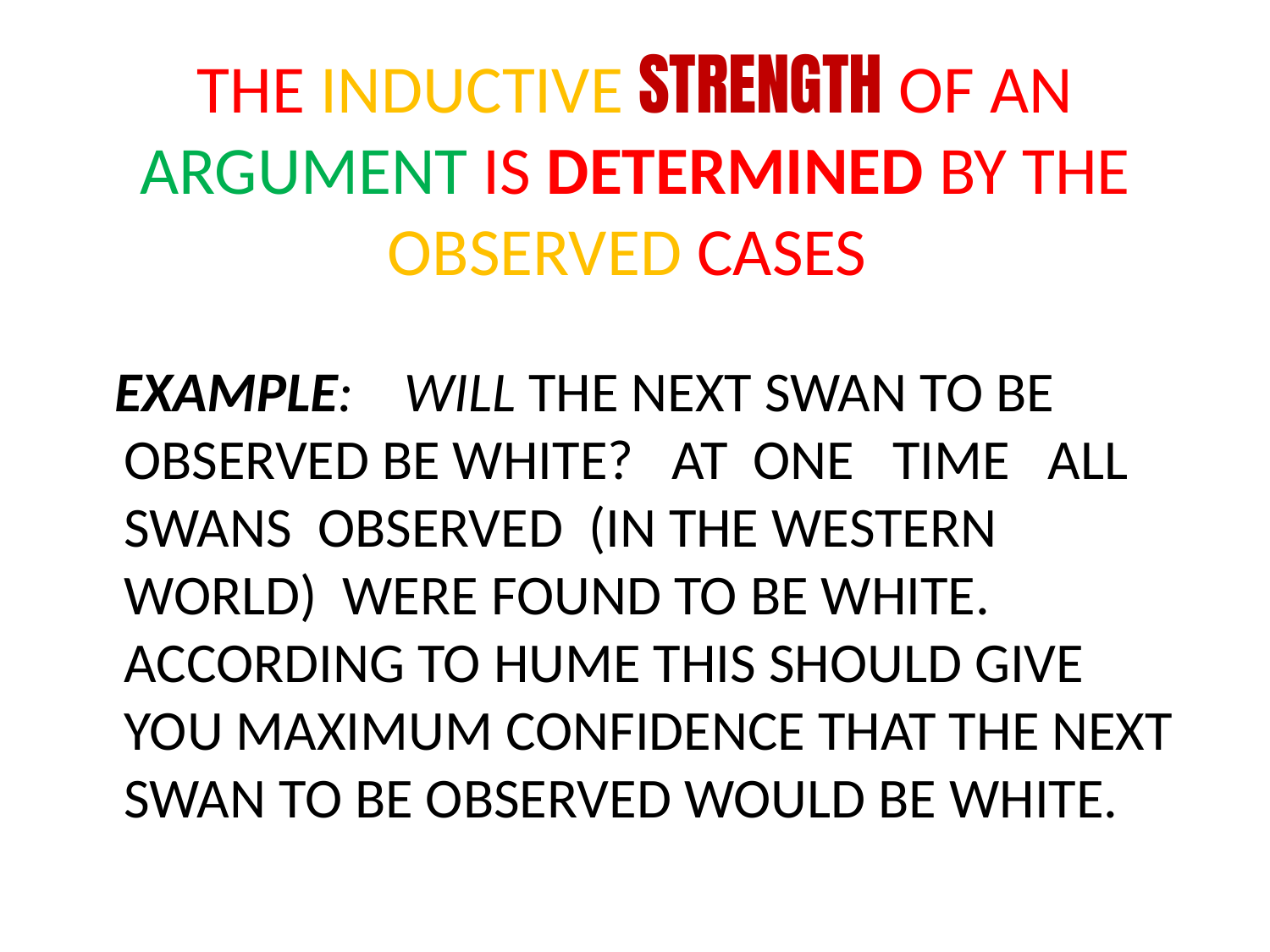

# THE INDUCTIVE STRENGTH OF AN ARGUMENT IS DETERMINED BY THE OBSERVED CASES
   EXAMPLE:    WILL THE NEXT SWAN TO BE OBSERVED BE WHITE?   AT  ONE   TIME   ALL SWANS  OBSERVED  (IN THE WESTERN WORLD)  WERE FOUND TO BE WHITE.    ACCORDING TO HUME THIS SHOULD GIVE YOU MAXIMUM CONFIDENCE THAT THE NEXT SWAN TO BE OBSERVED WOULD BE WHITE.